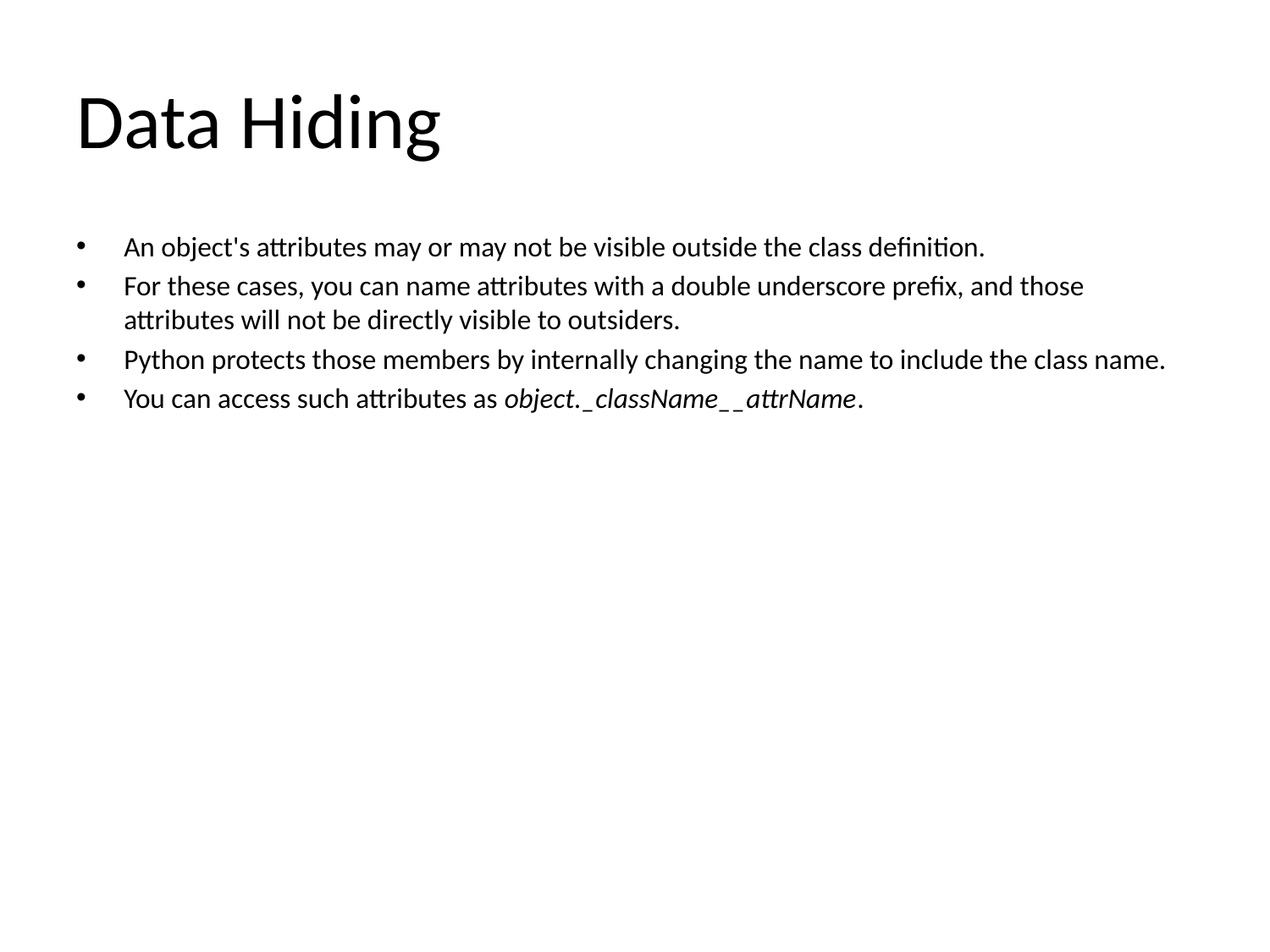

# Data Hiding
An object's attributes may or may not be visible outside the class definition.
For these cases, you can name attributes with a double underscore prefix, and those attributes will not be directly visible to outsiders.
Python protects those members by internally changing the name to include the class name.
You can access such attributes as object._className__attrName.